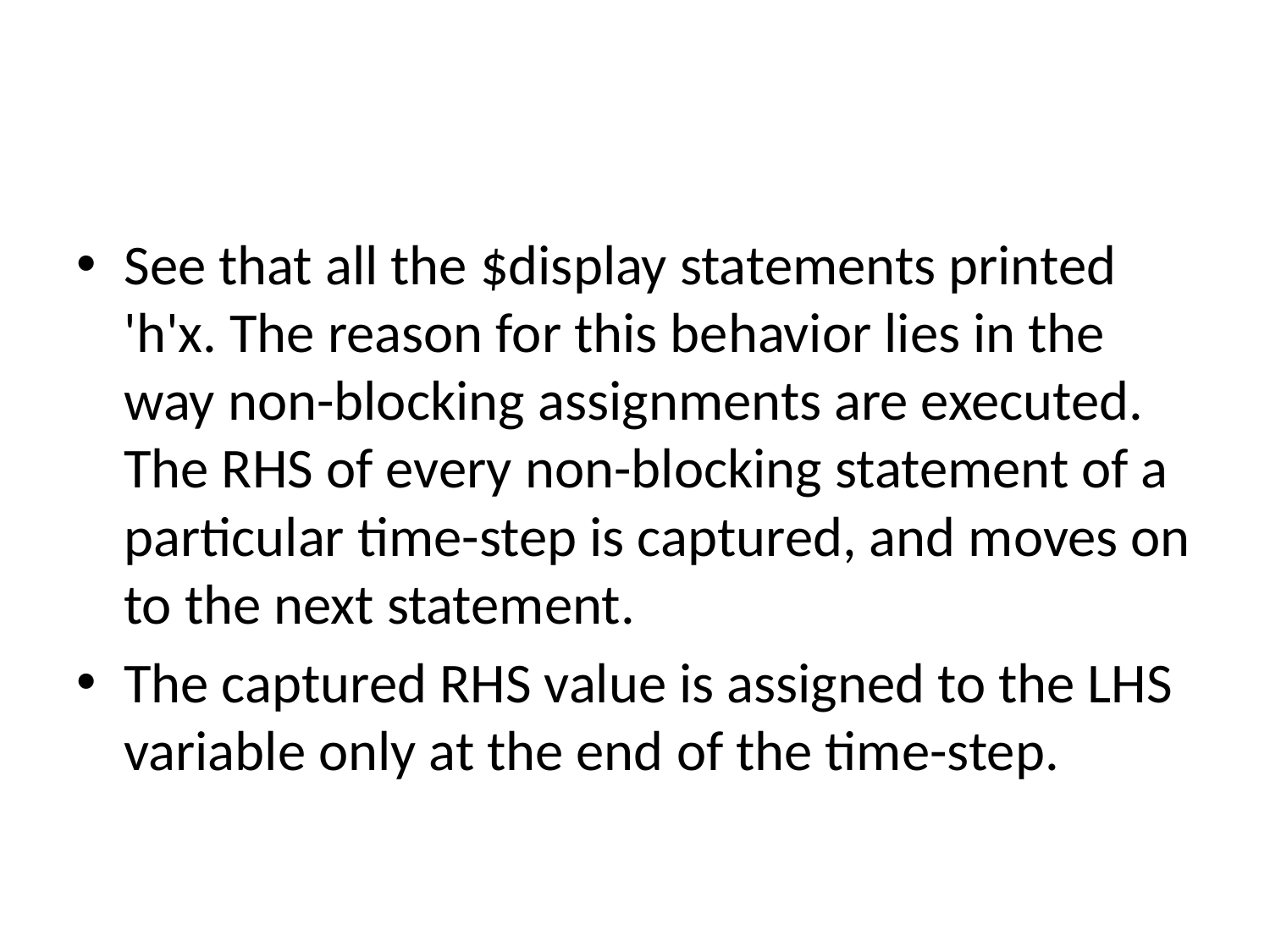

#
See that all the $display statements printed 'h'x. The reason for this behavior lies in the way non-blocking assignments are executed. The RHS of every non-blocking statement of a particular time-step is captured, and moves on to the next statement.
The captured RHS value is assigned to the LHS variable only at the end of the time-step.